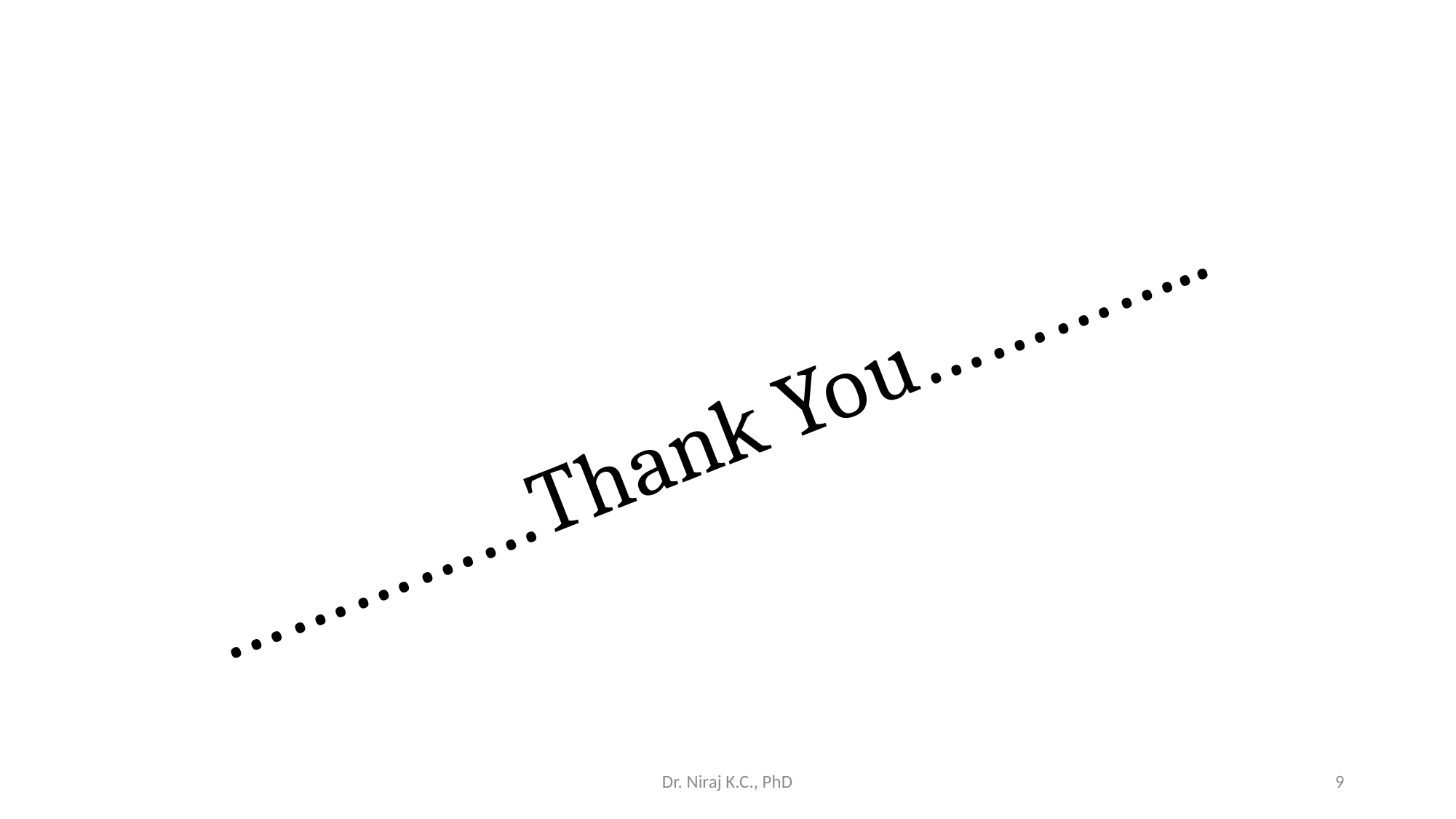

# ……………Thank You…………..
Dr. Niraj K.C., PhD
9